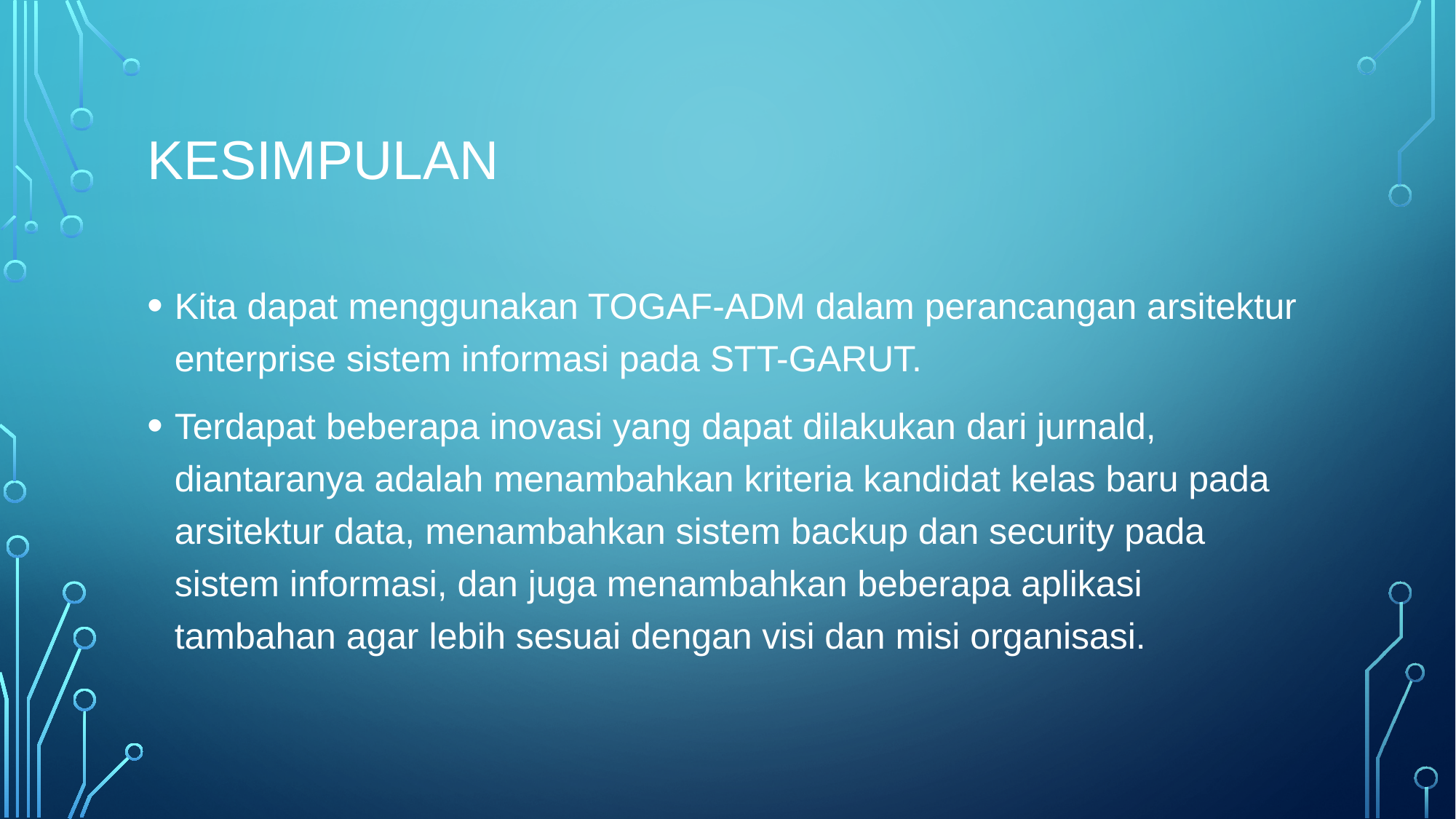

# kesimpulan
Kita dapat menggunakan TOGAF-ADM dalam perancangan arsitektur enterprise sistem informasi pada STT-GARUT.
Terdapat beberapa inovasi yang dapat dilakukan dari jurnald, diantaranya adalah menambahkan kriteria kandidat kelas baru pada arsitektur data, menambahkan sistem backup dan security pada sistem informasi, dan juga menambahkan beberapa aplikasi tambahan agar lebih sesuai dengan visi dan misi organisasi.